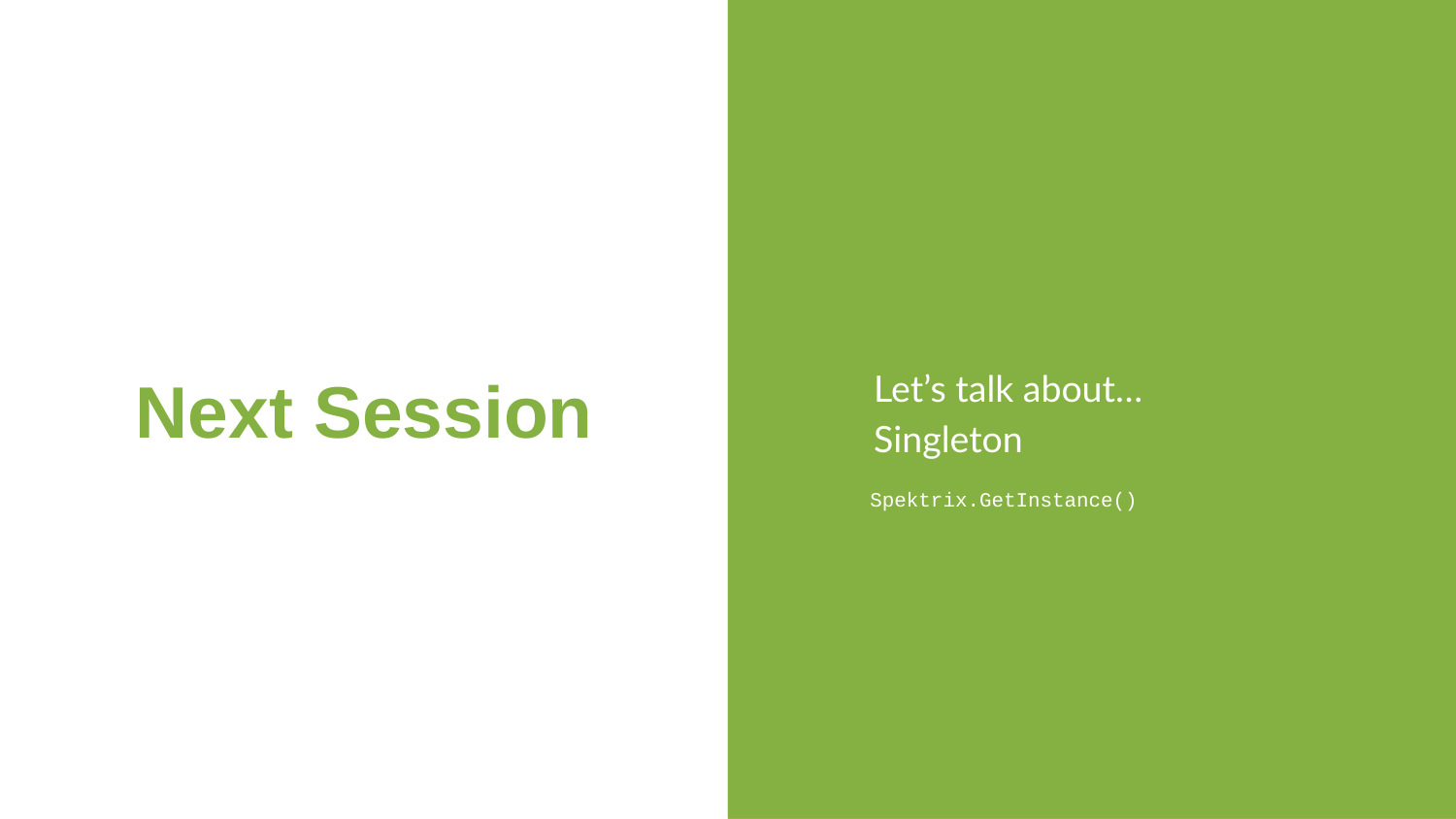

Let’s talk about…
Singleton
# Next Session
Spektrix.GetInstance()